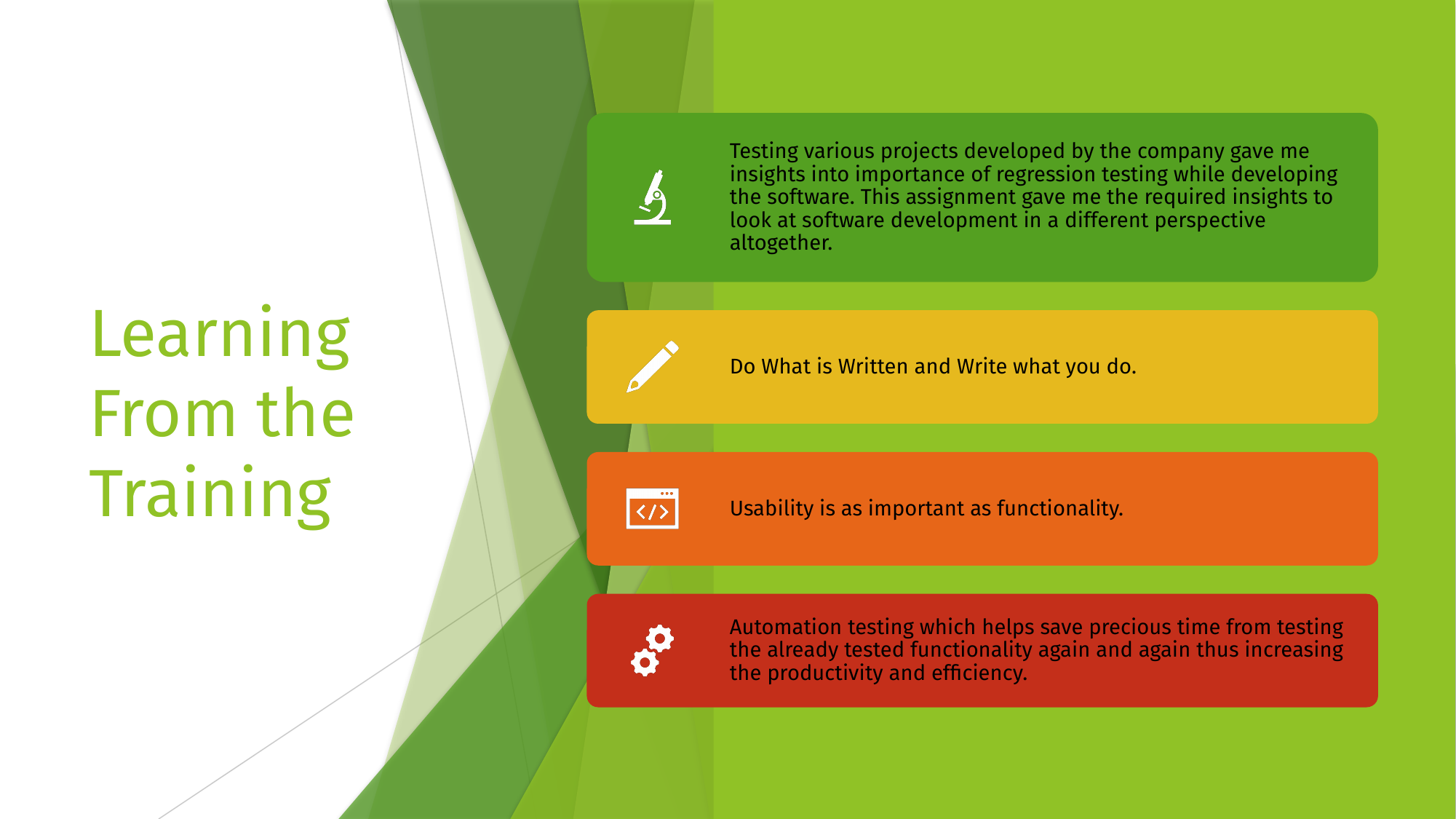

Testing various projects developed by the company gave me insights into importance of regression testing while developing the software. This assignment gave me the required insights to look at software development in a different perspective altogether.
Do What is Written and Write what you do.
Usability is as important as functionality.
Automation testing which helps save precious time from testing the already tested functionality again and again thus increasing the productivity and efficiency.
# Learning From the Training